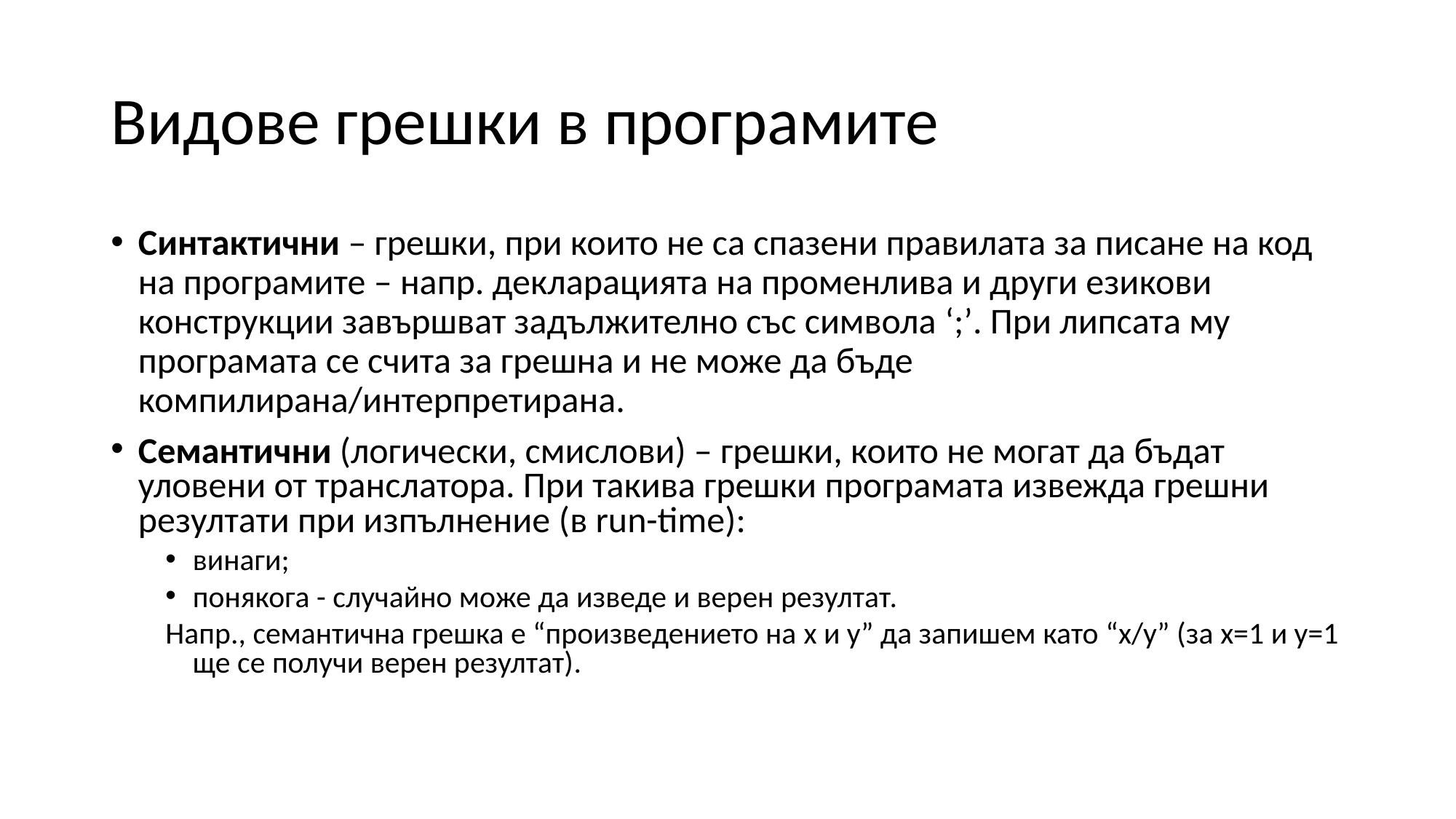

# Видове грешки в програмите
Синтактични – грешки, при които не са спазени правилата за писане на код на програмите – напр. декларацията на променлива и други езикови конструкции завършват задължително със символа ‘;’. При липсата му програмата се счита за грешна и не може да бъде компилирана/интерпретирана.
Семантични (логически, смислови) – грешки, които не могат да бъдат уловени от транслатора. При такива грешки програмата извежда грешни резултати при изпълнение (в run-time):
винаги;
понякога - случайно може да изведе и верен резултат.
Напр., семантична грешка е “произведението на x и y” да запишем като “x/y” (за x=1 и y=1 ще се получи верен резултат).